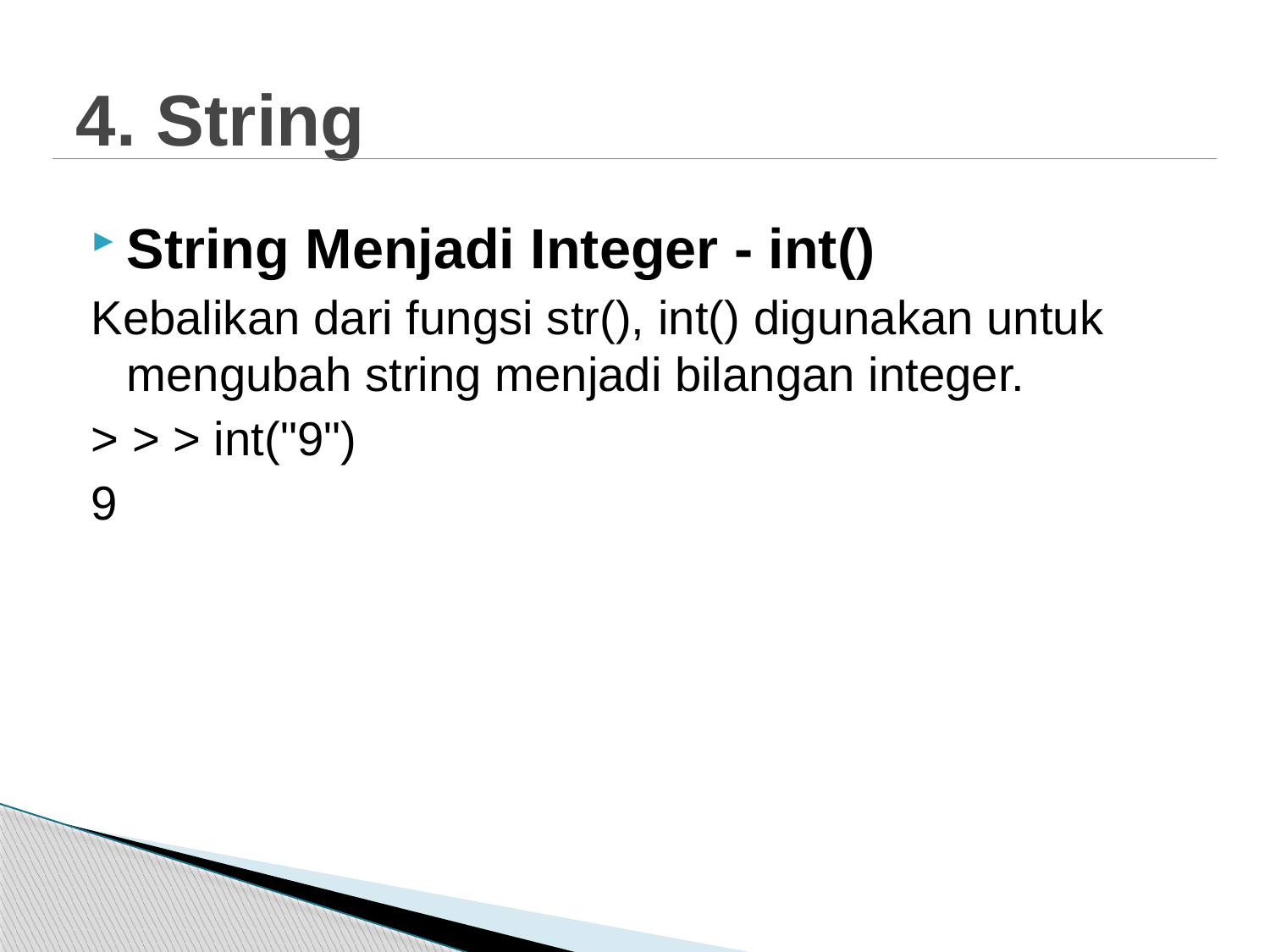

# 4. String
String Menjadi Integer - int()
Kebalikan dari fungsi str(), int() digunakan untuk mengubah string menjadi bilangan integer.
> > > int("9")
9